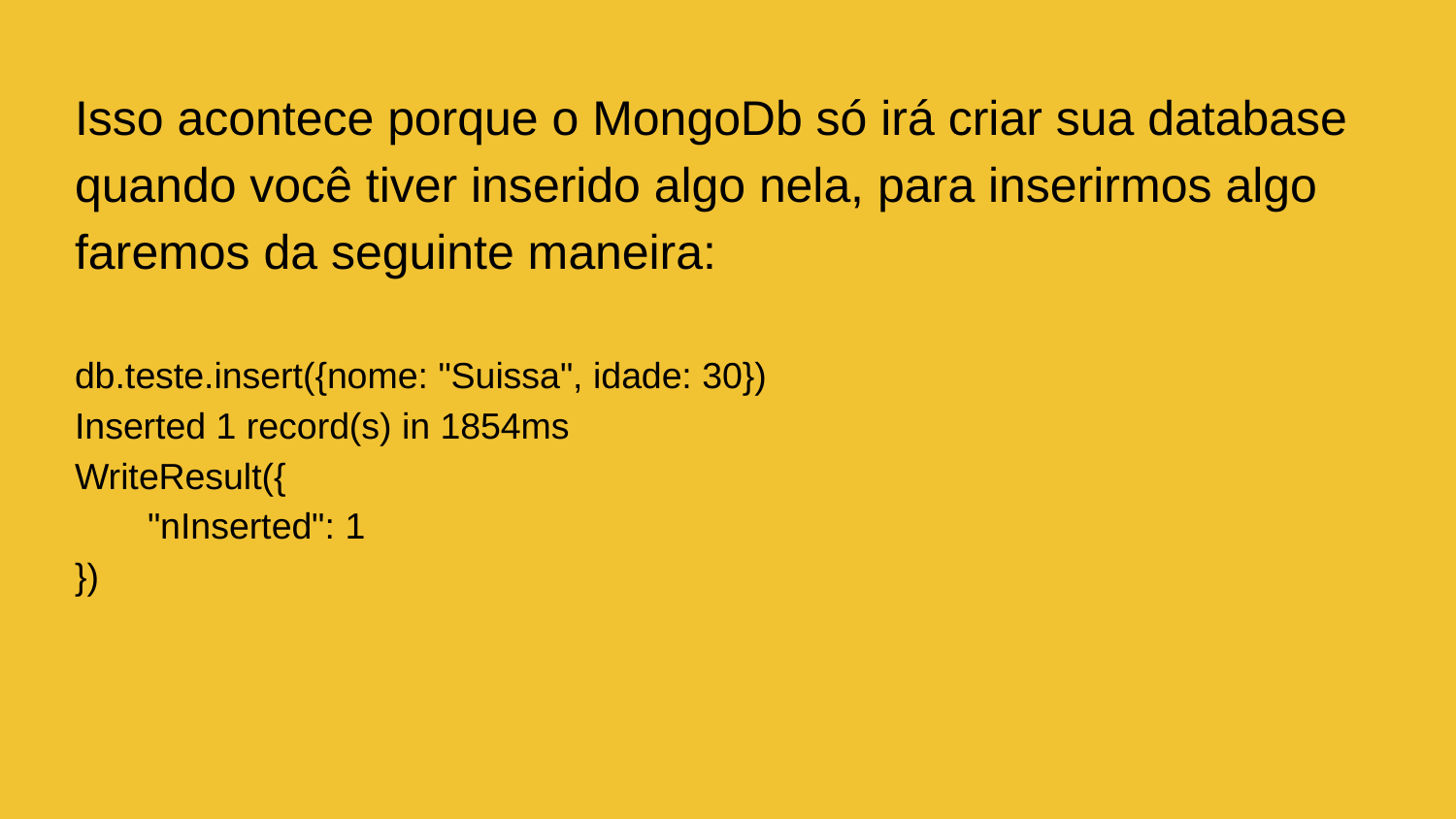

Isso acontece porque o MongoDb só irá criar sua database quando você tiver inserido algo nela, para inserirmos algo faremos da seguinte maneira:

db.teste.insert({nome: "Suissa", idade: 30})
Inserted 1 record(s) in 1854ms
WriteResult({
"nInserted": 1
})